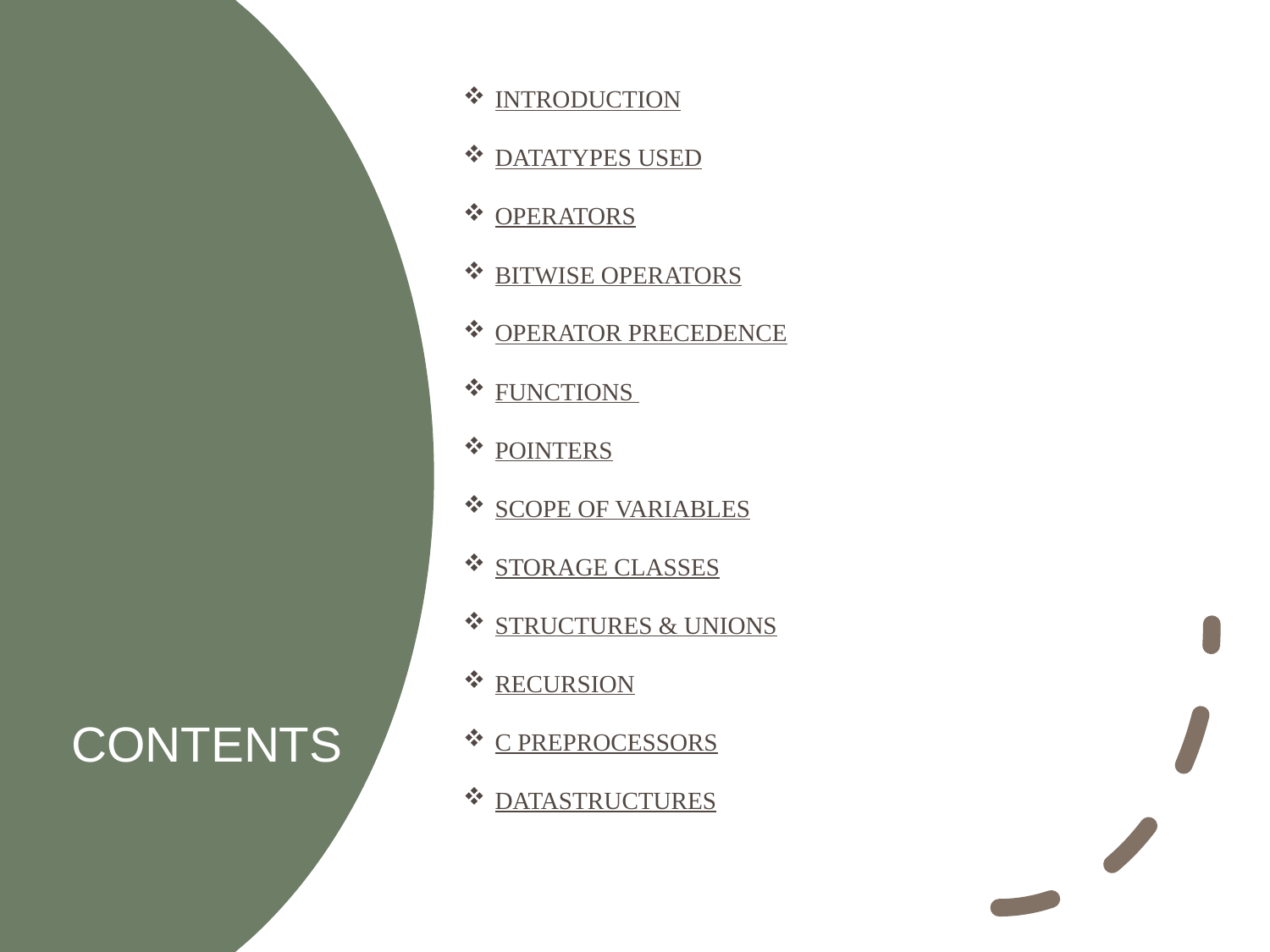

INTRODUCTION
DATATYPES USED
OPERATORS
BITWISE OPERATORS
OPERATOR PRECEDENCE
FUNCTIONS
POINTERS
SCOPE OF VARIABLES
STORAGE CLASSES
STRUCTURES & UNIONS
RECURSION
C PREPROCESSORS
DATASTRUCTURES

# CONTENTS